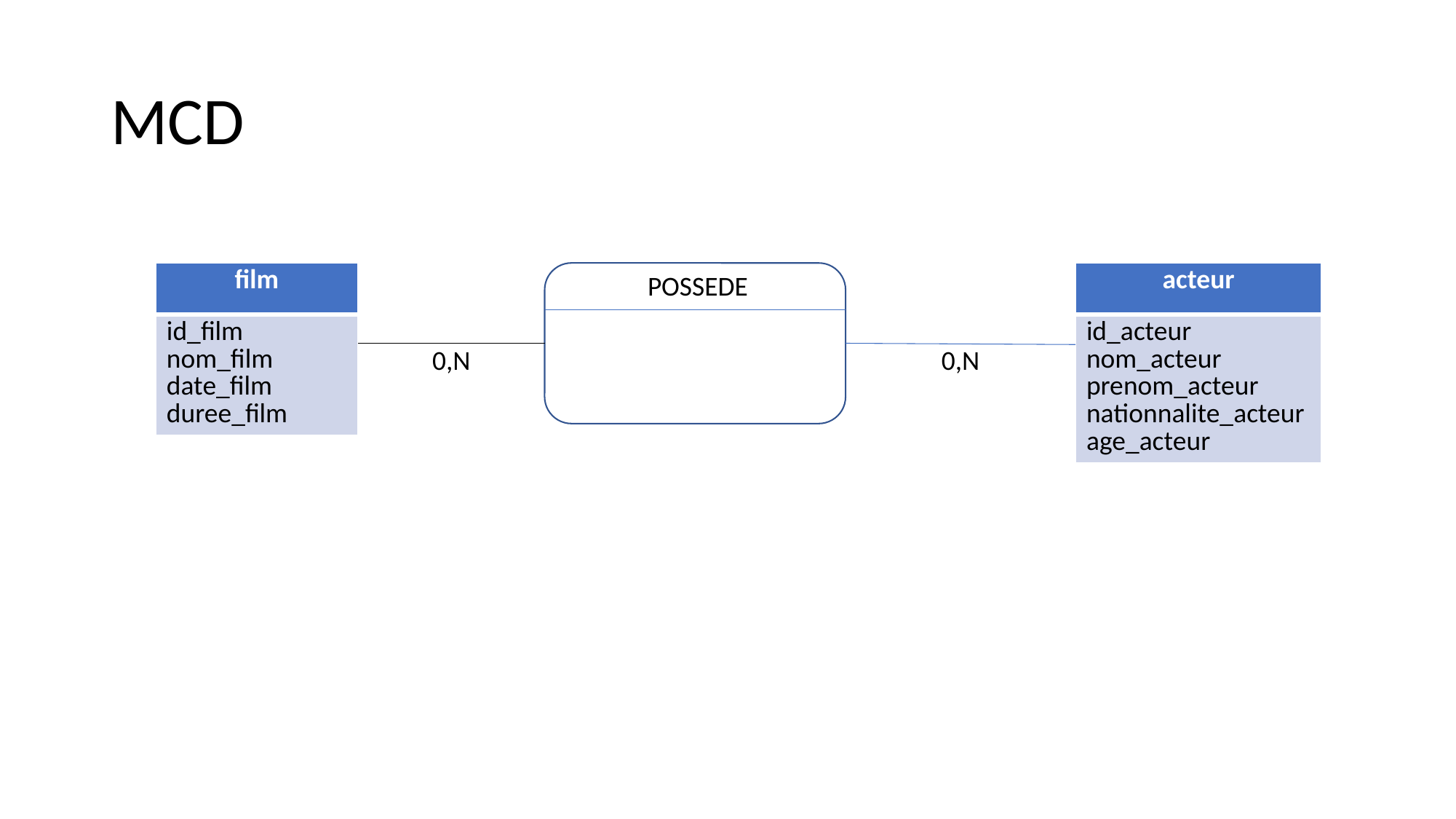

# MCD
| film |
| --- |
| id\_film nom\_film date\_film duree\_film |

POSSEDE
| acteur |
| --- |
| id\_acteur nom\_acteur prenom\_acteur nationnalite\_acteur age\_acteur |
0,N
0,N